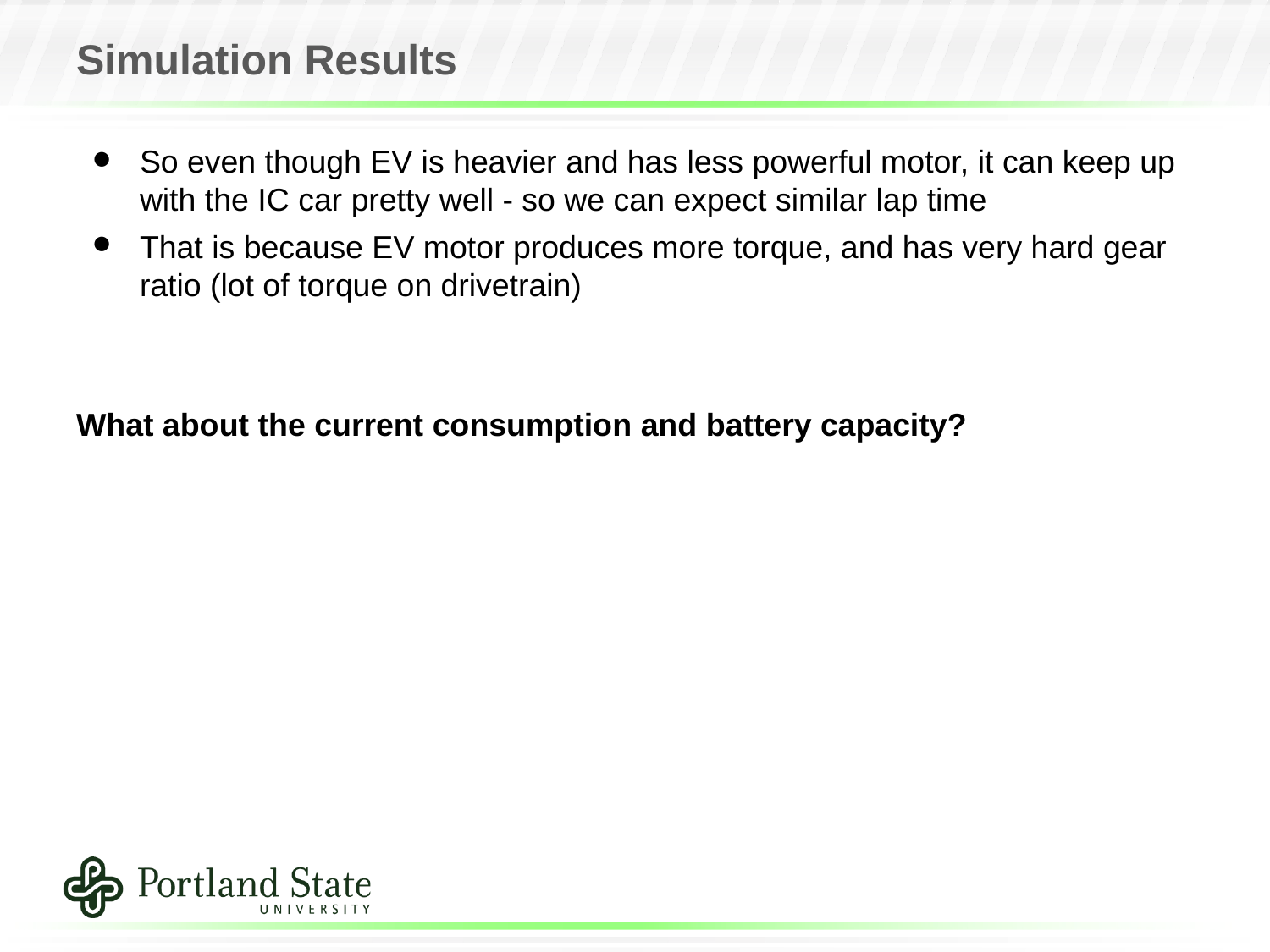

# Simulation Results
So even though EV is heavier and has less powerful motor, it can keep up with the IC car pretty well - so we can expect similar lap time
That is because EV motor produces more torque, and has very hard gear ratio (lot of torque on drivetrain)

What about the current consumption and battery capacity?